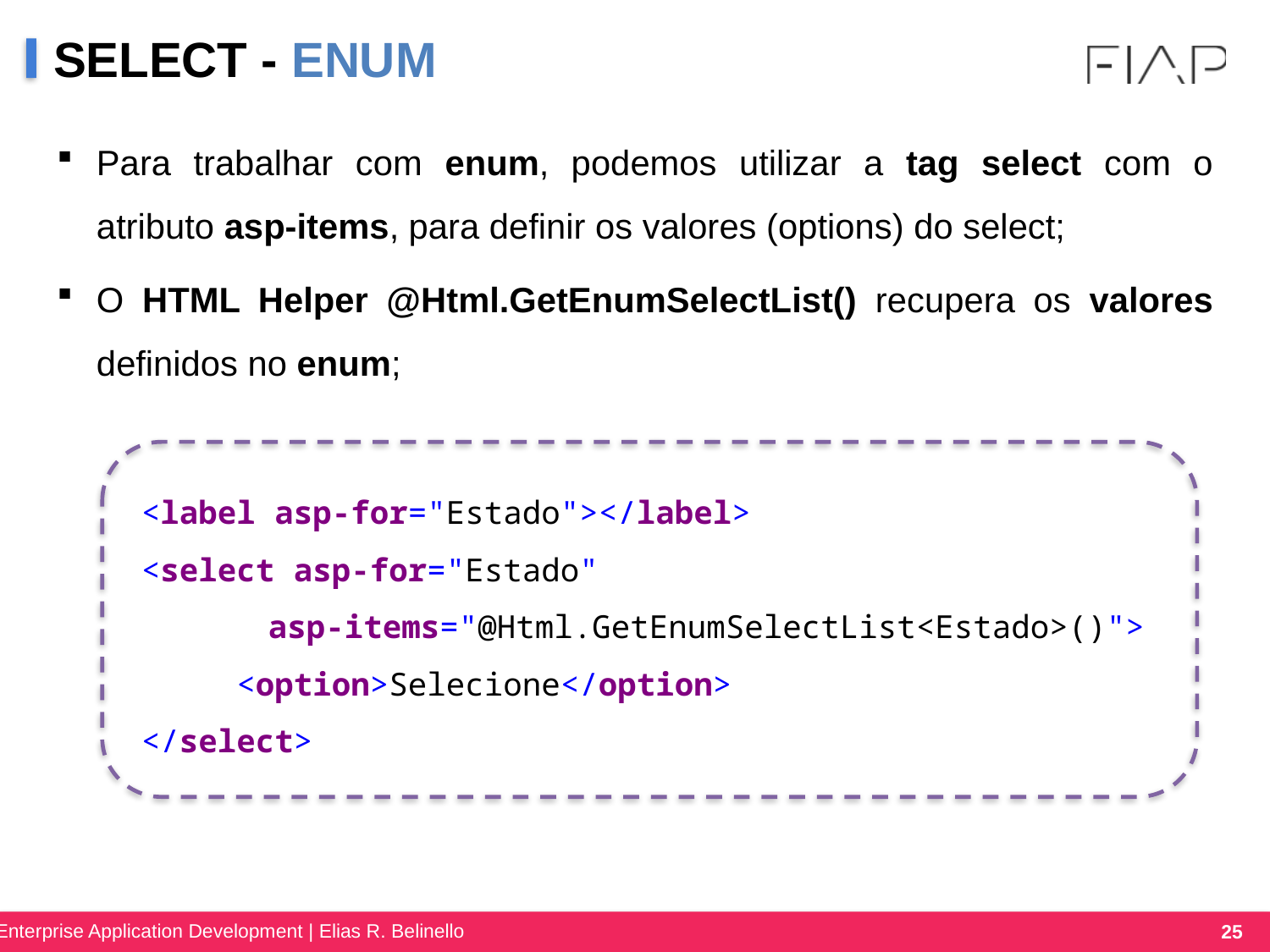

# SELECT - ENUM
Para trabalhar com enum, podemos utilizar a tag select com o atributo asp-items, para definir os valores (options) do select;
O HTML Helper @Html.GetEnumSelectList() recupera os valores definidos no enum;

<label asp-for="Estado"></label>
<select asp-for="Estado"
	asp-items="@Html.GetEnumSelectList<Estado>()">
     <option>Selecione</option>
</select>